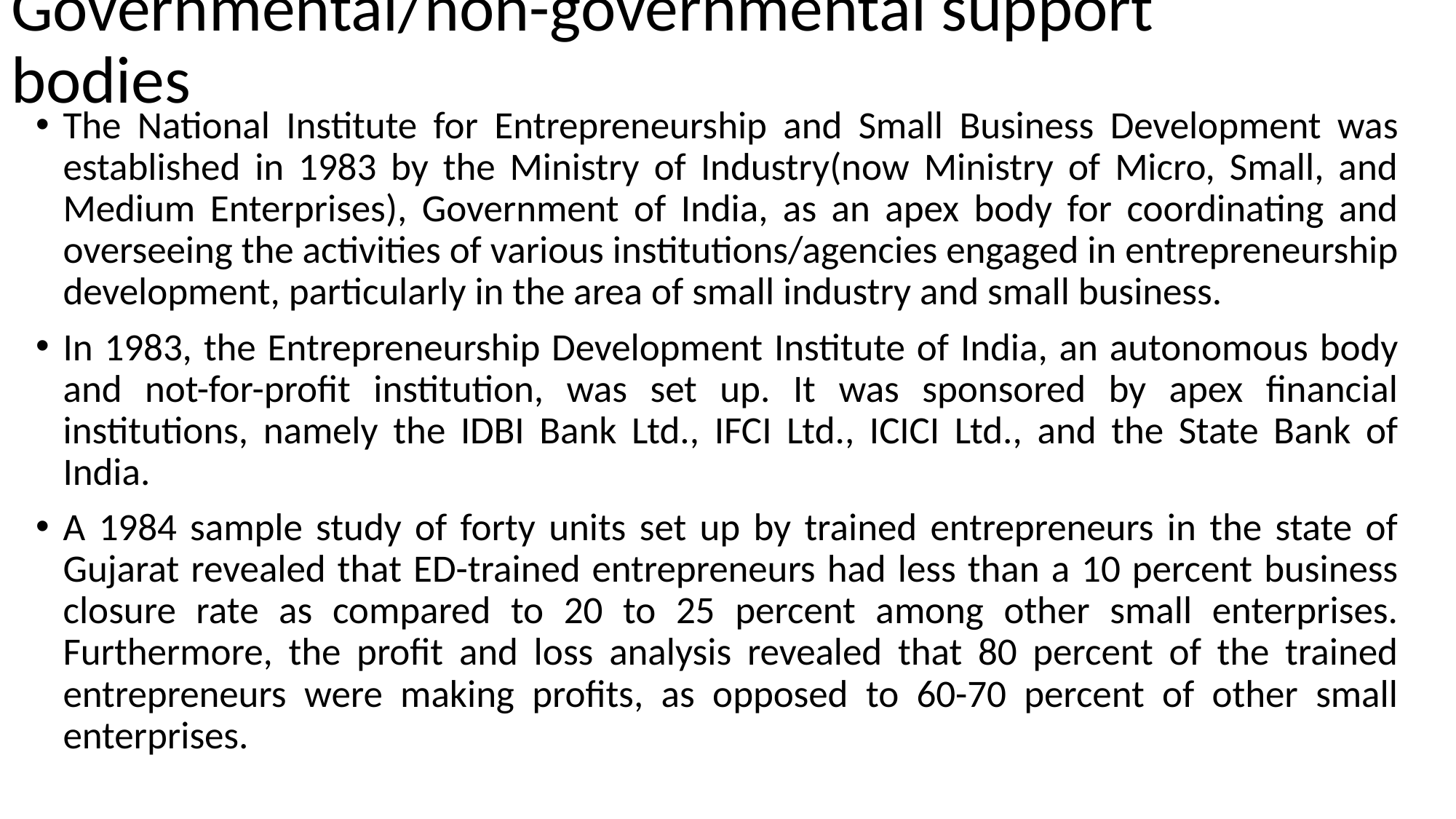

# Governmental/non-governmental support bodies
The National Institute for Entrepreneurship and Small Business Development was established in 1983 by the Ministry of Industry(now Ministry of Micro, Small, and Medium Enterprises), Government of India, as an apex body for coordinating and overseeing the activities of various institutions/agencies engaged in entrepreneurship development, particularly in the area of small industry and small business.
In 1983, the Entrepreneurship Development Institute of India, an autonomous body and not-for-profit institution, was set up. It was sponsored by apex financial institutions, namely the IDBI Bank Ltd., IFCI Ltd., ICICI Ltd., and the State Bank of India.
A 1984 sample study of forty units set up by trained entrepreneurs in the state of Gujarat revealed that ED-trained entrepreneurs had less than a 10 percent business closure rate as compared to 20 to 25 percent among other small enterprises. Furthermore, the profit and loss analysis revealed that 80 percent of the trained entrepreneurs were making profits, as opposed to 60-70 percent of other small enterprises.